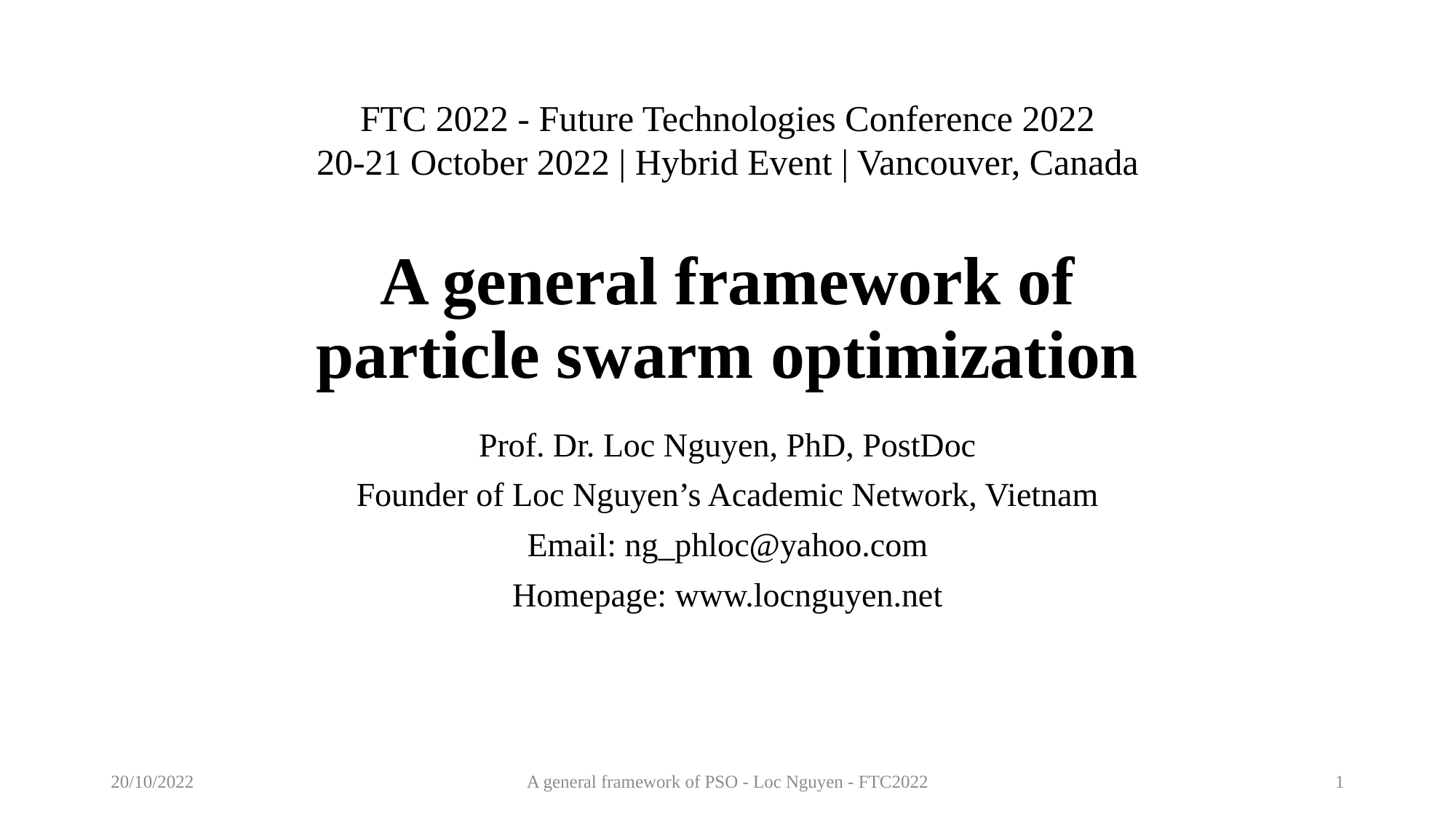

FTC 2022 - Future Technologies Conference 2022
20-21 October 2022 | Hybrid Event | Vancouver, Canada
# A general framework of particle swarm optimization
Prof. Dr. Loc Nguyen, PhD, PostDoc
Founder of Loc Nguyen’s Academic Network, Vietnam
Email: ng_phloc@yahoo.com
Homepage: www.locnguyen.net

20/10/2022
A general framework of PSO - Loc Nguyen - FTC2022
1